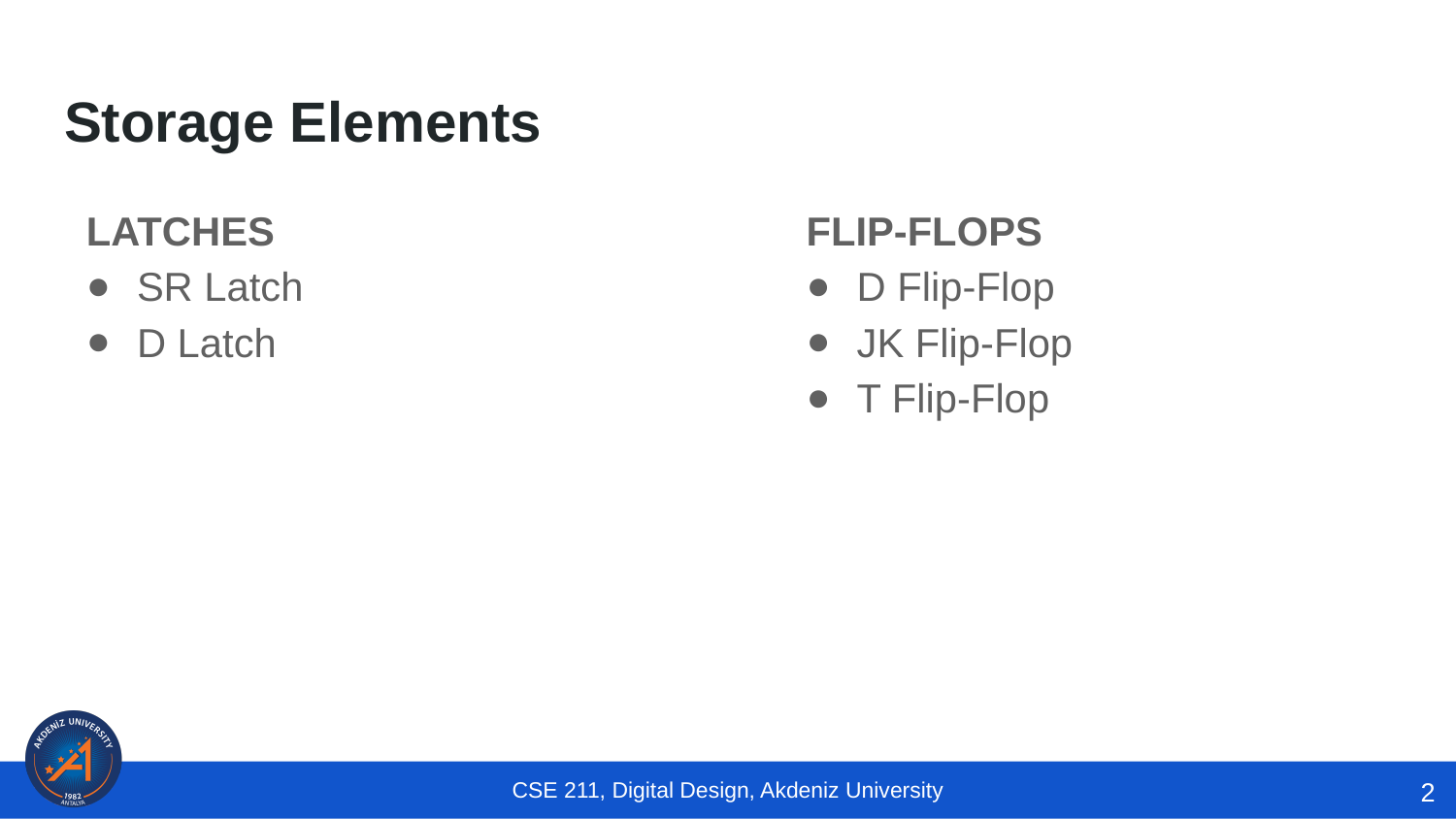

# Storage Elements
LATCHES
SR Latch
D Latch

FLIP-FLOPS
D Flip-Flop
JK Flip-Flop
T Flip-Flop

2